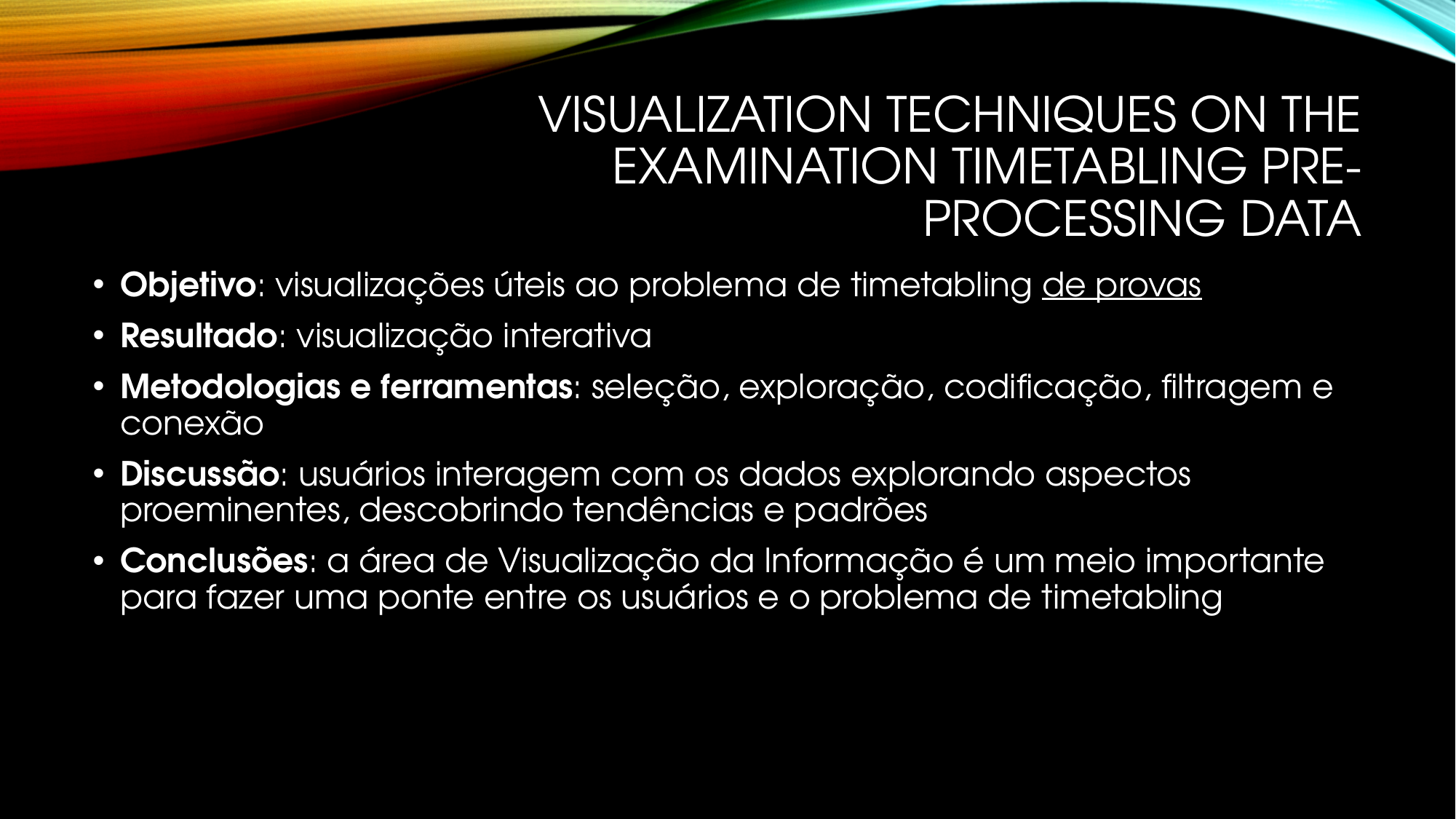

# Visualization Techniques on the Examination Timetabling Pre-processing Data
Objetivo: visualizações úteis ao problema de timetabling de provas
Resultado: visualização interativa
Metodologias e ferramentas: seleção, exploração, codificação, filtragem e conexão
Discussão: usuários interagem com os dados explorando aspectos proeminentes, descobrindo tendências e padrões
Conclusões: a área de Visualização da Informação é um meio importante para fazer uma ponte entre os usuários e o problema de timetabling